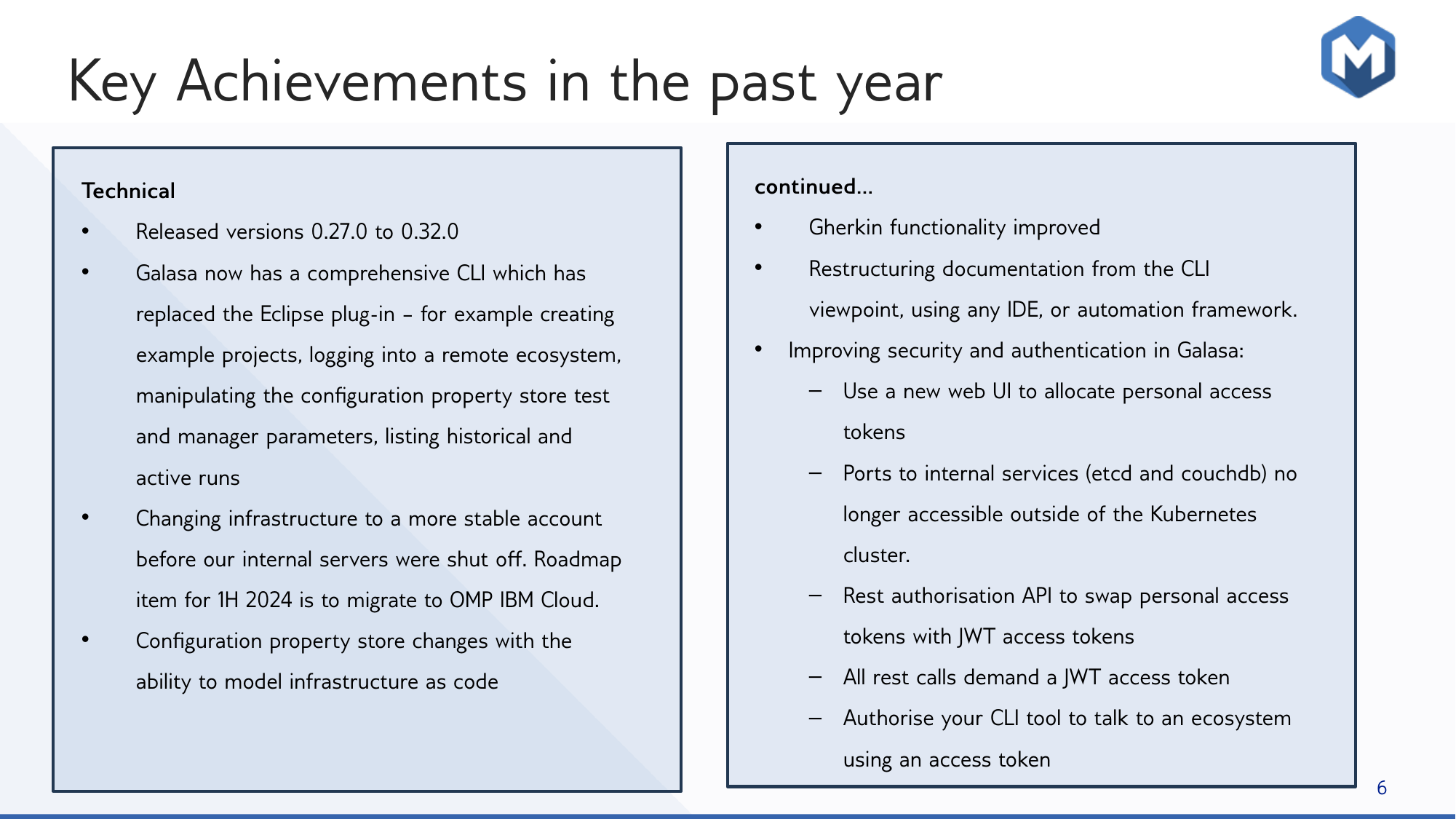

# Key Achievements in the past year

continued…
Gherkin functionality improved
Restructuring documentation from the CLI viewpoint, using any IDE, or automation framework.
Improving security and authentication in Galasa:
Use a new web UI to allocate personal access tokens
Ports to internal services (etcd and couchdb) no longer accessible outside of the Kubernetes cluster.
Rest authorisation API to swap personal access tokens with JWT access tokens
All rest calls demand a JWT access token
Authorise your CLI tool to talk to an ecosystem using an access token

Technical
Released versions 0.27.0 to 0.32.0
Galasa now has a comprehensive CLI which has replaced the Eclipse plug-in – for example creating example projects, logging into a remote ecosystem, manipulating the configuration property store test and manager parameters, listing historical and active runs
Changing infrastructure to a more stable account before our internal servers were shut off. Roadmap item for 1H 2024 is to migrate to OMP IBM Cloud.
Configuration property store changes with the ability to model infrastructure as code
6